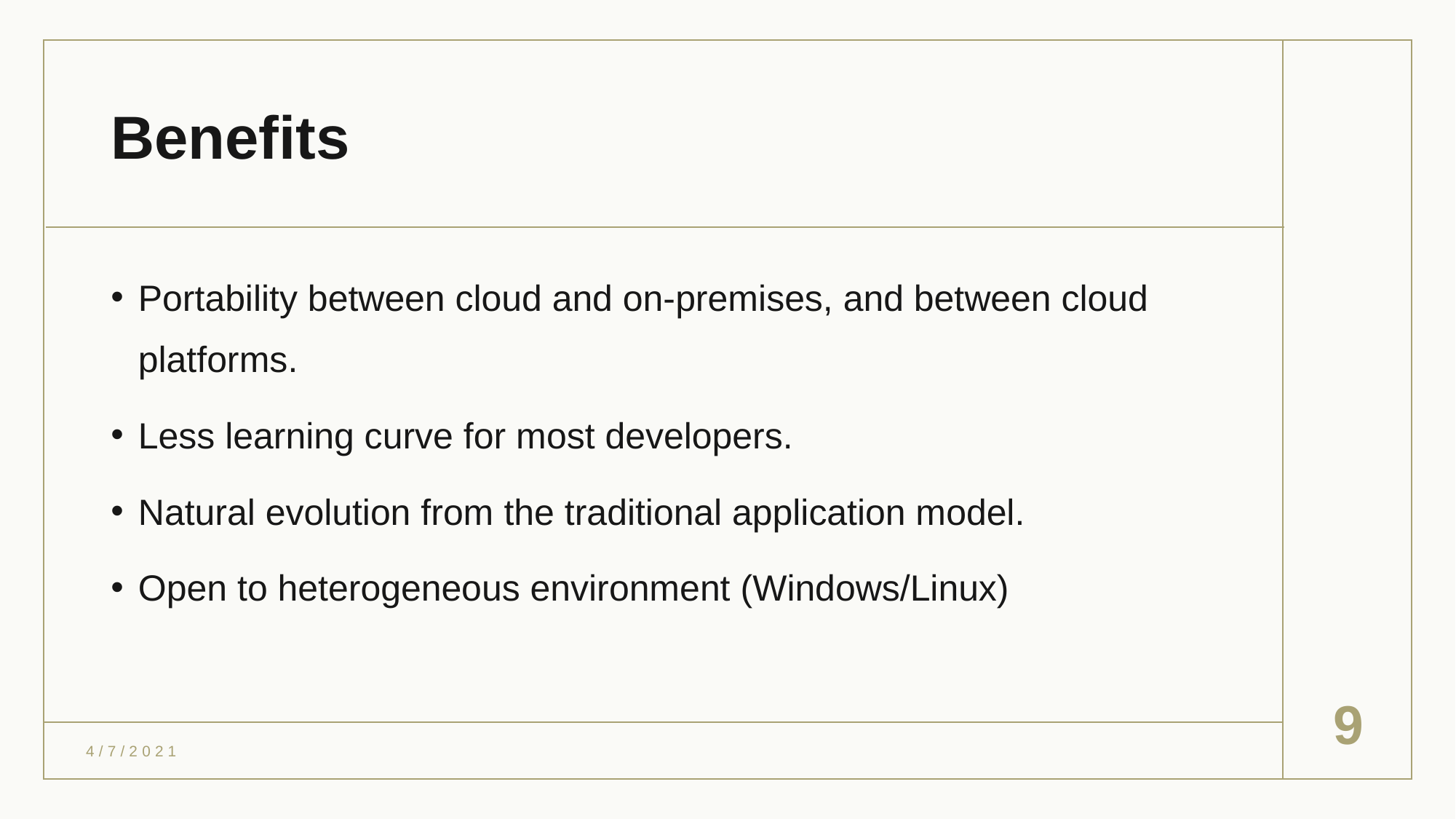

# Benefits
Portability between cloud and on-premises, and between cloud platforms.
Less learning curve for most developers.
Natural evolution from the traditional application model.
Open to heterogeneous environment (Windows/Linux)

9
4/7/2021